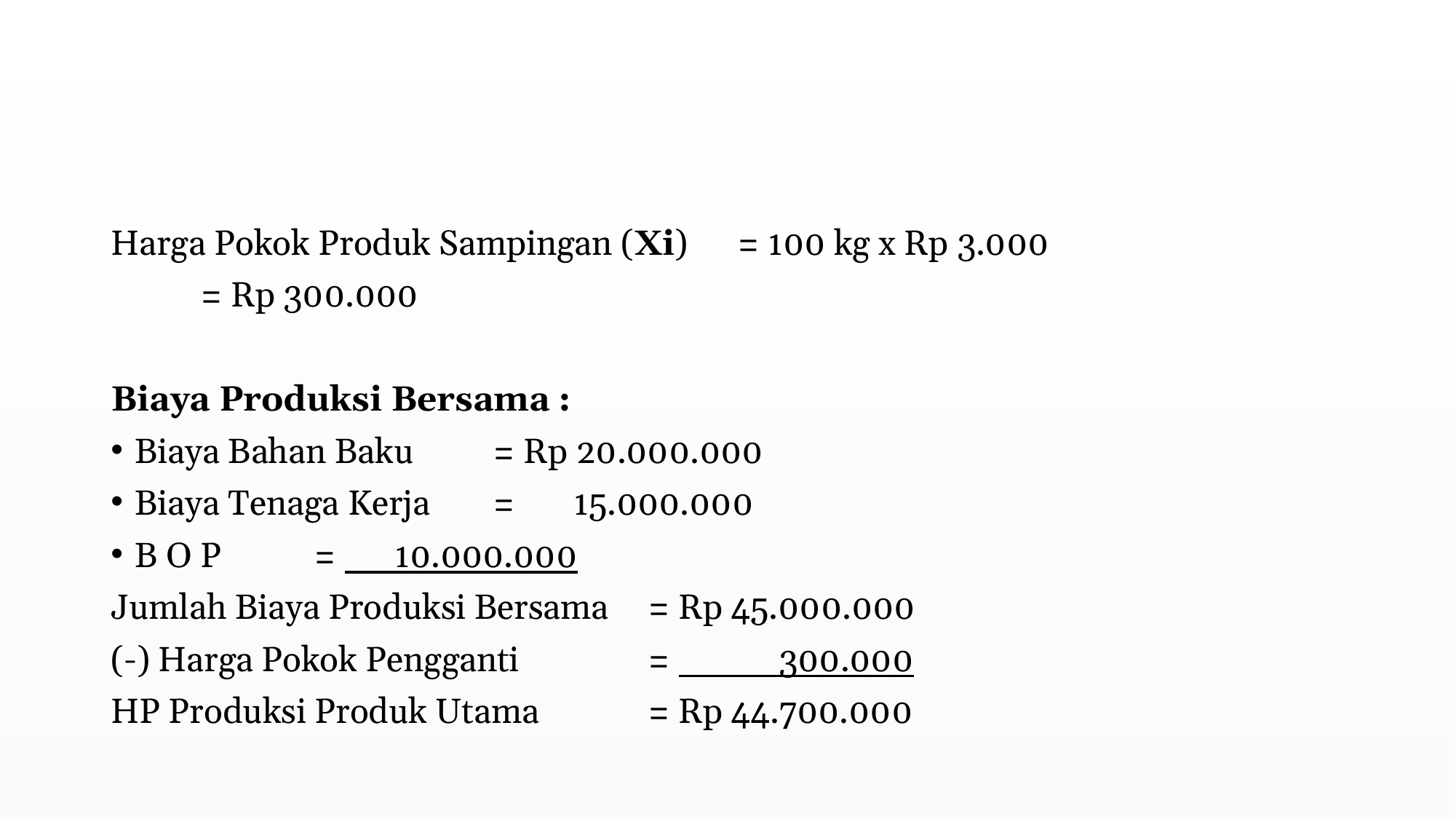

#
Harga Pokok Produk Sampingan (Xi) 	= 100 kg x Rp 3.000
							= Rp 300.000

Biaya Produksi Bersama :
Biaya Bahan Baku				= Rp 20.000.000
Biaya Tenaga Kerja 				=       15.000.000
B O P 						=       10.000.000
Jumlah Biaya Produksi Bersama		= Rp 45.000.000
(-) Harga Pokok Pengganti 			=             300.000
HP Produksi Produk Utama 			= Rp 44.700.000